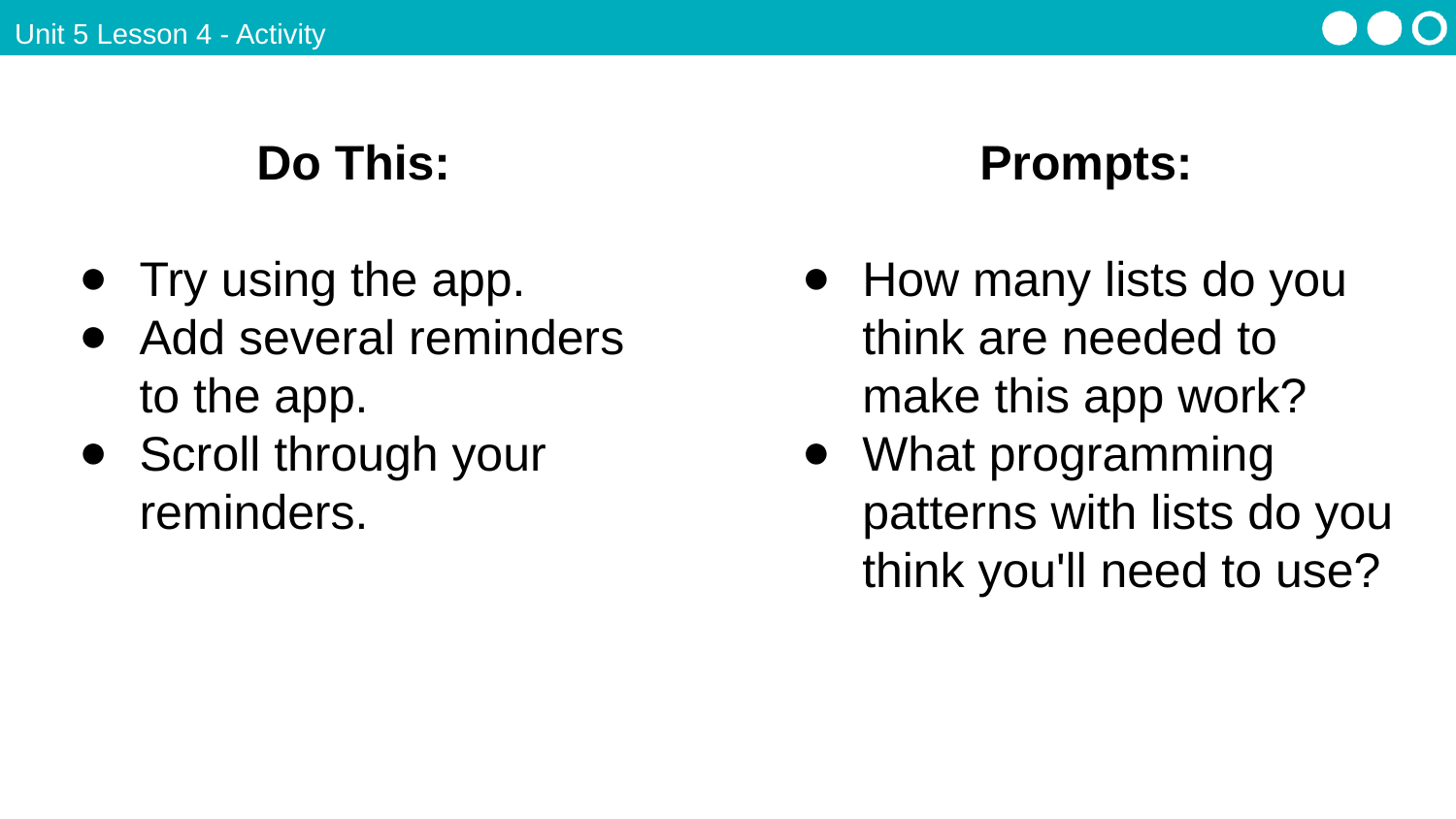

Unit 5 Lesson 4 - Activity

Do This:

Try using the app.
Add several reminders to the app.
Scroll through your reminders.

Prompts:

How many lists do you think are needed to make this app work?
What programming patterns with lists do you think you'll need to use?